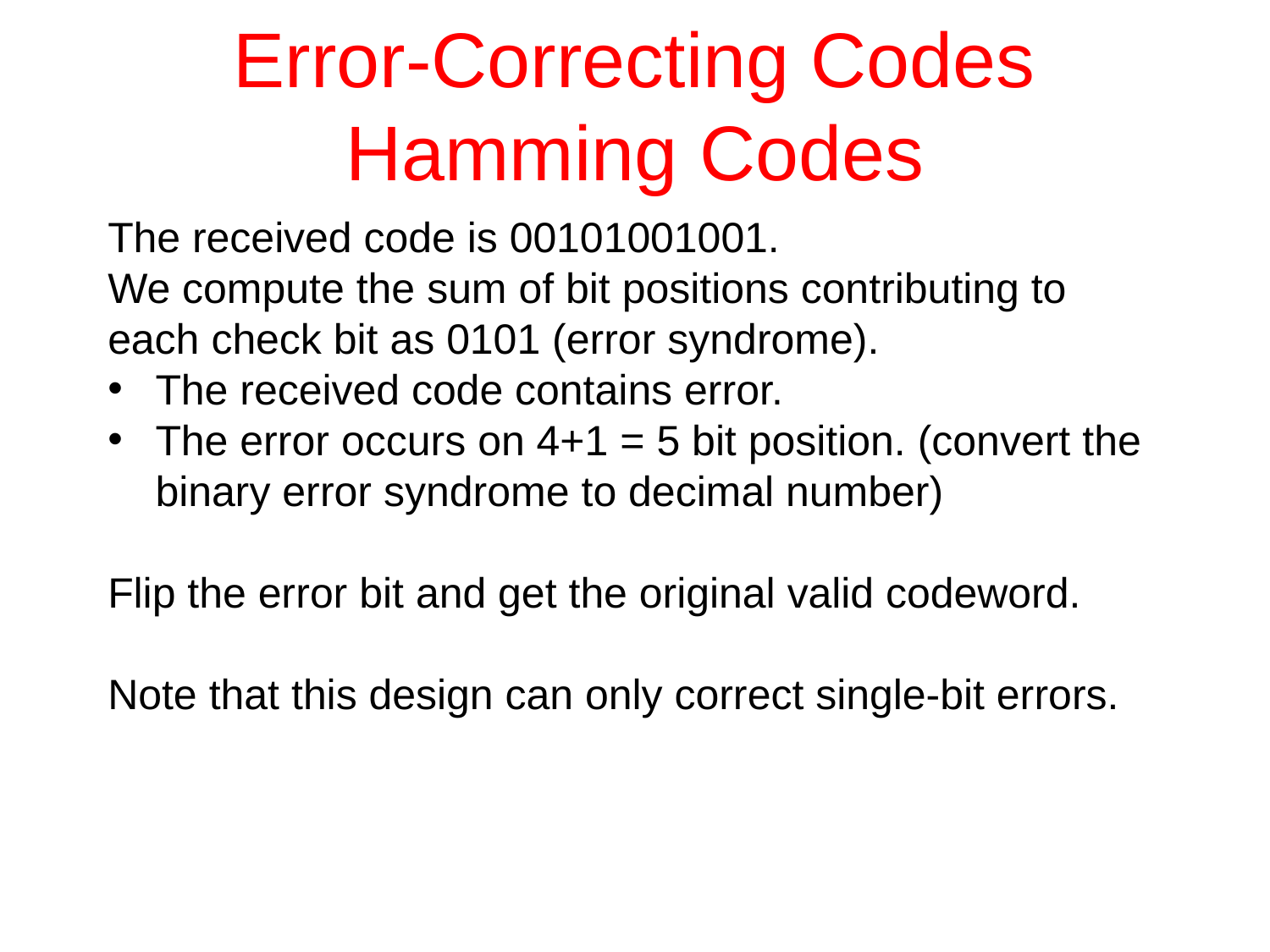

# Error-Correcting Codes Hamming Codes
The received code is 00101001001.
We compute the sum of bit positions contributing to each check bit as 0101 (error syndrome).
The received code contains error.
The error occurs on 4+1 = 5 bit position. (convert the binary error syndrome to decimal number)

Flip the error bit and get the original valid codeword.

Note that this design can only correct single-bit errors.